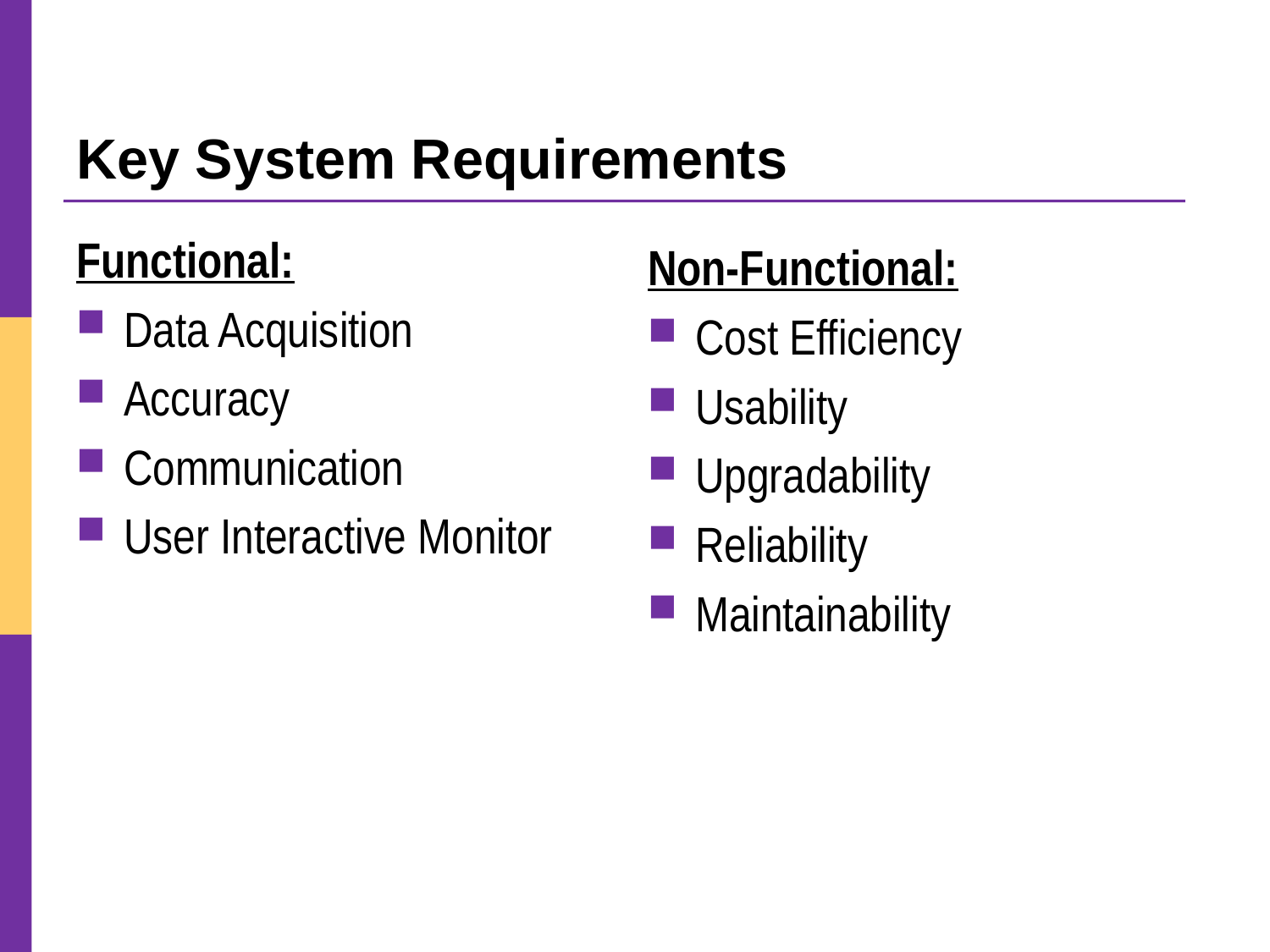

# Key System Requirements
Functional:
Data Acquisition
Accuracy
Communication
User Interactive Monitor
Non-Functional:
Cost Efficiency
Usability
Upgradability
Reliability
Maintainability